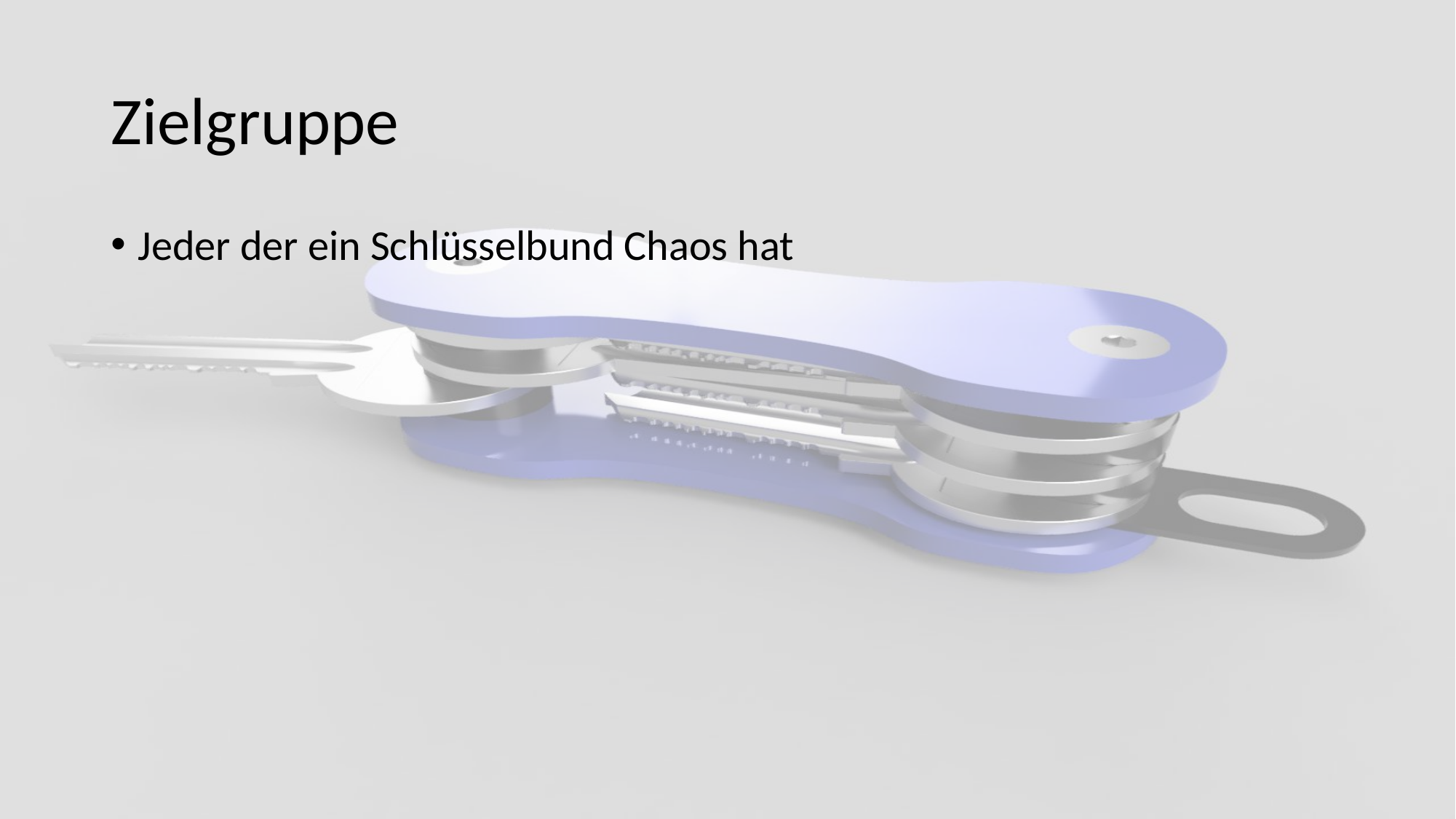

# Zielgruppe
Jeder der ein Schlüsselbund Chaos hat